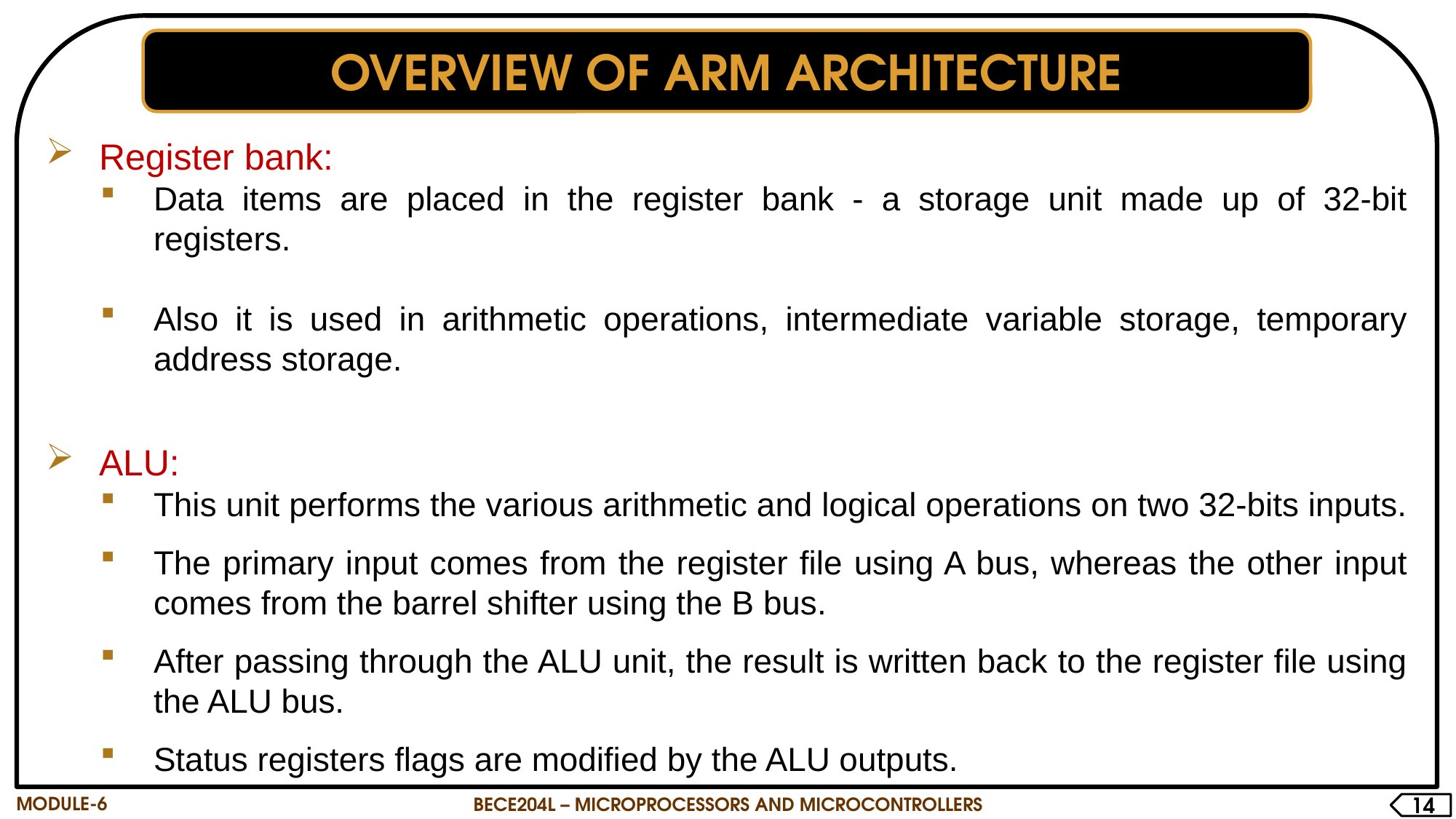

OVERVIEW OF ARM ARCHITECTURE
Register bank:
Data items are placed in the register bank - a storage unit made up of 32-bit registers.

Also it is used in arithmetic operations, intermediate variable storage, temporary address storage.

ALU:
This unit performs the various arithmetic and logical operations on two 32-bits inputs.

The primary input comes from the register file using A bus, whereas the other input comes from the barrel shifter using the B bus.

After passing through the ALU unit, the result is written back to the register file using the ALU bus.

Status registers flags are modified by the ALU outputs.
MODULE-6
BECE204L – MICROPROCESSORS AND MICROCONTROLLERS
14